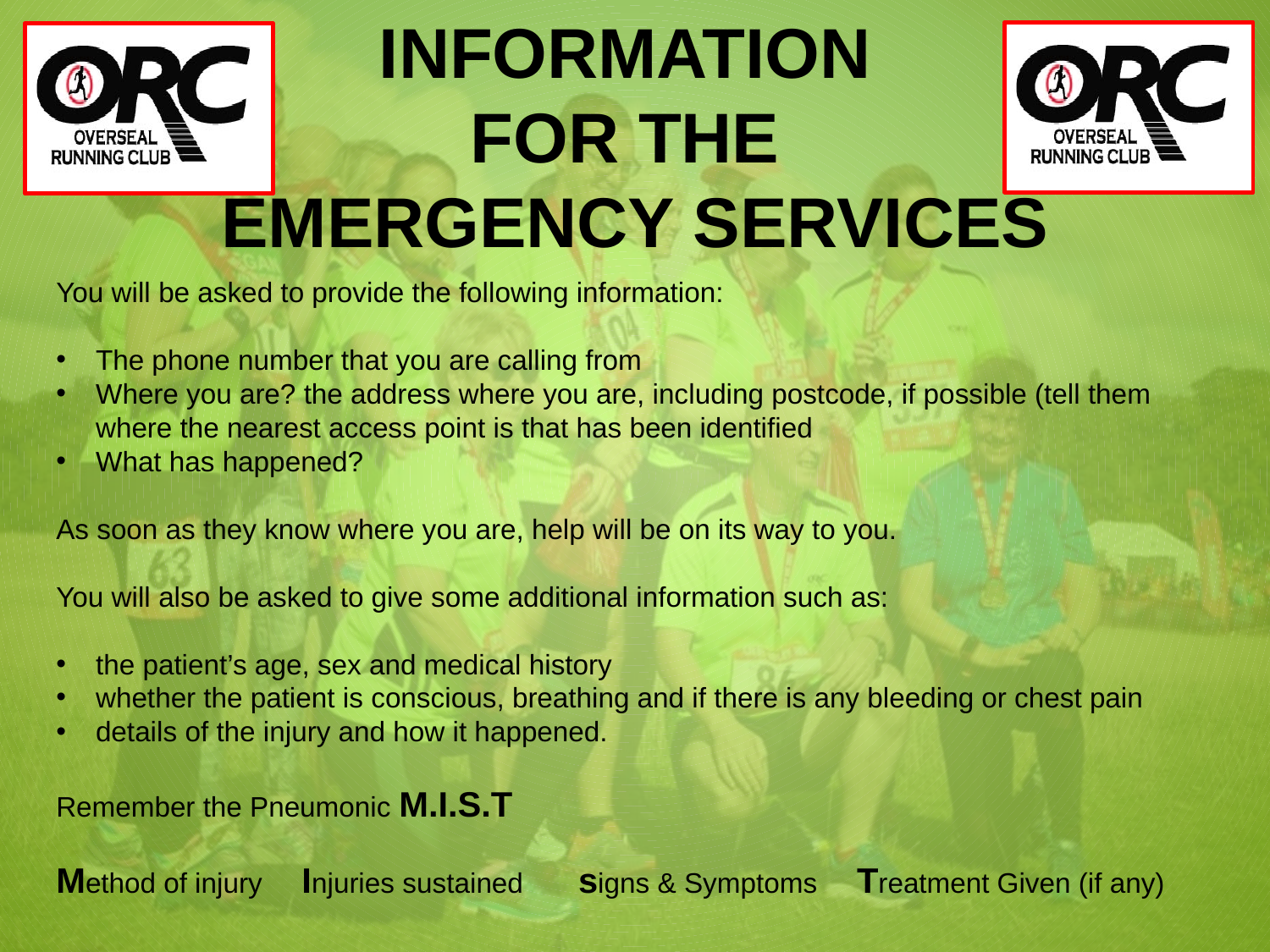

# INFORMATION FOR THE EMERGENCY SERVICES
You will be asked to provide the following information:

The phone number that you are calling from
Where you are? the address where you are, including postcode, if possible (tell them where the nearest access point is that has been identified
What has happened?

As soon as they know where you are, help will be on its way to you.

You will also be asked to give some additional information such as:

the patient’s age, sex and medical history
whether the patient is conscious, breathing and if there is any bleeding or chest pain
details of the injury and how it happened.

Remember the Pneumonic M.I.S.T

Method of injury     Injuries sustained       signs & Symptoms     Treatment Given (if any)